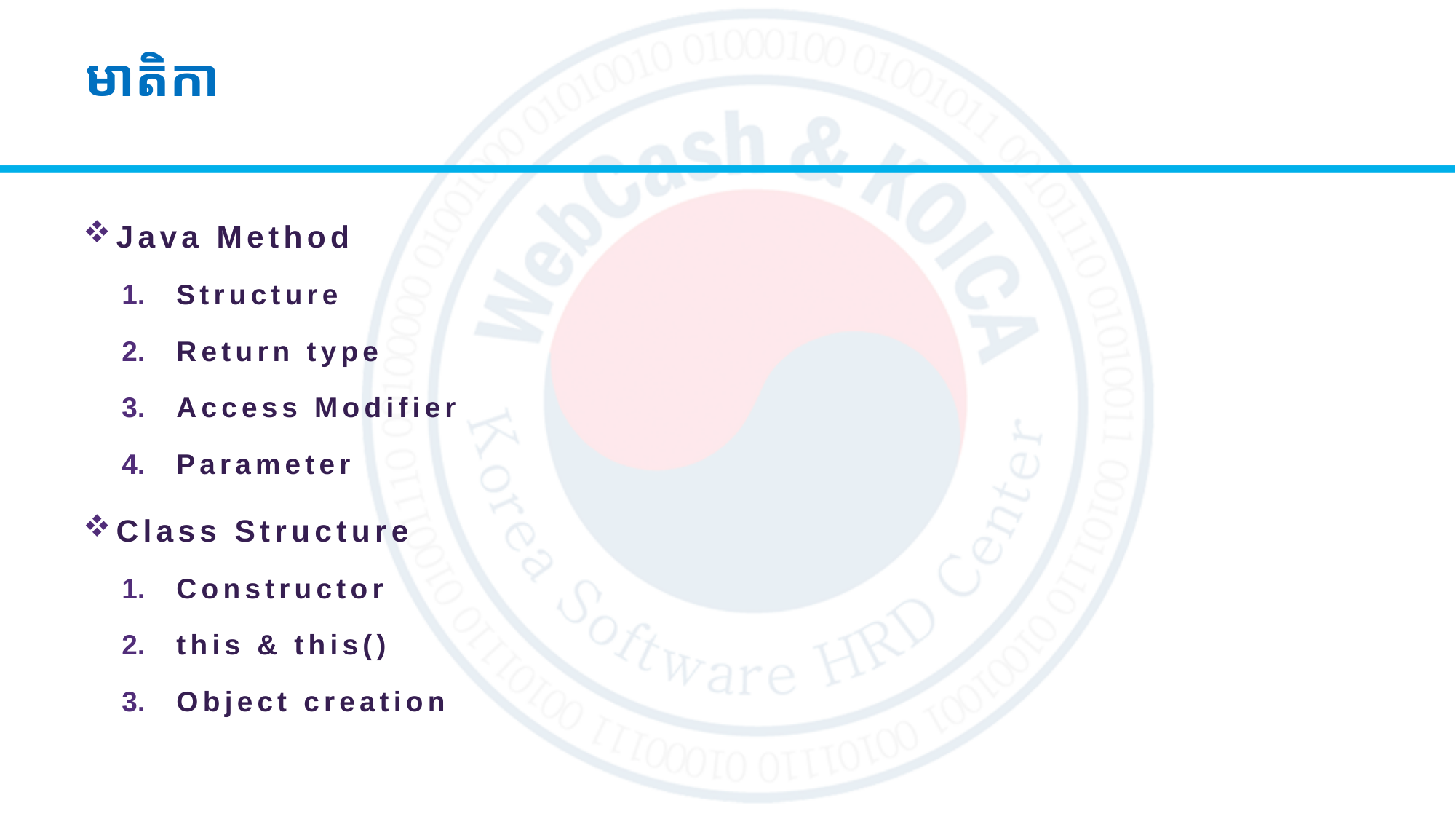

# មាតិកា
Java Method
Structure
Return type
Access Modifier
Parameter
Class Structure
Constructor
this & this()
Object creation